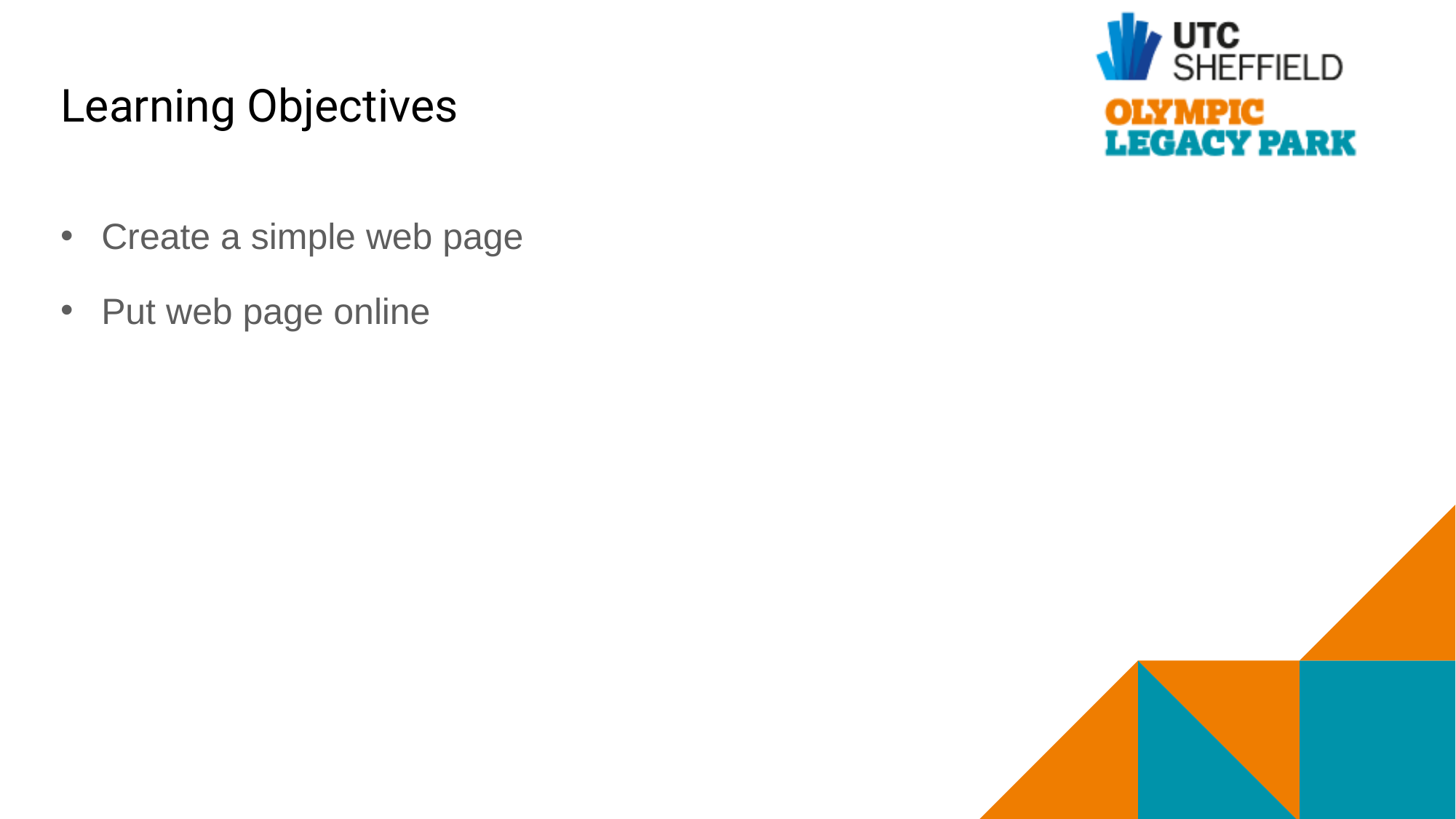

# Learning Objectives
Create a simple web page
Put web page online